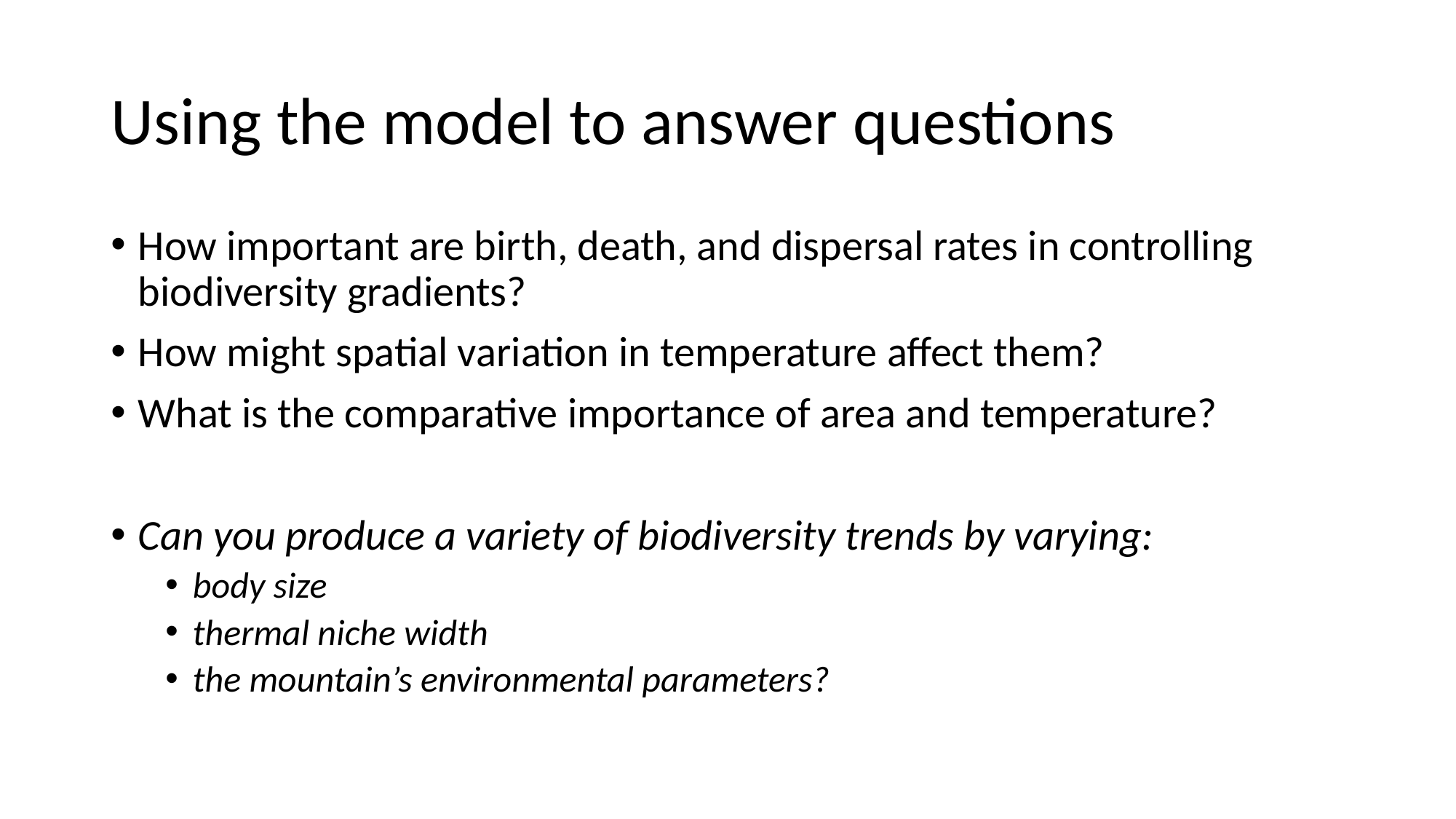

# Using the model to answer questions
How important are birth, death, and dispersal rates in controlling biodiversity gradients?
How might spatial variation in temperature affect them?
What is the comparative importance of area and temperature?

Can you produce a variety of biodiversity trends by varying:
body size
thermal niche width
the mountain’s environmental parameters?